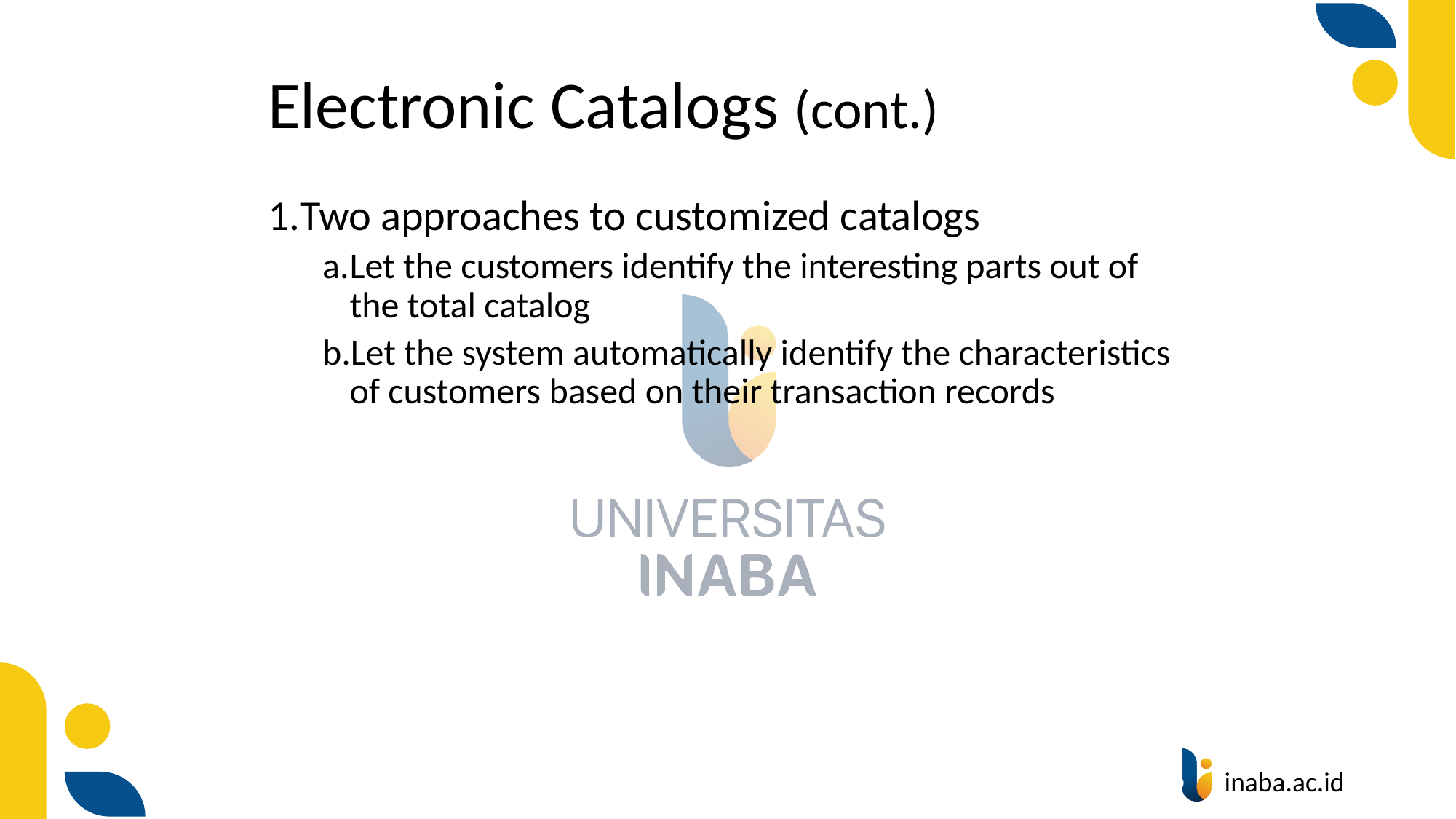

# Electronic Catalogs (cont.)
Two approaches to customized catalogs
Let the customers identify the interesting parts out of the total catalog
Let the system automatically identify the characteristics of customers based on their transaction records
38
© Prentice Hall 2020